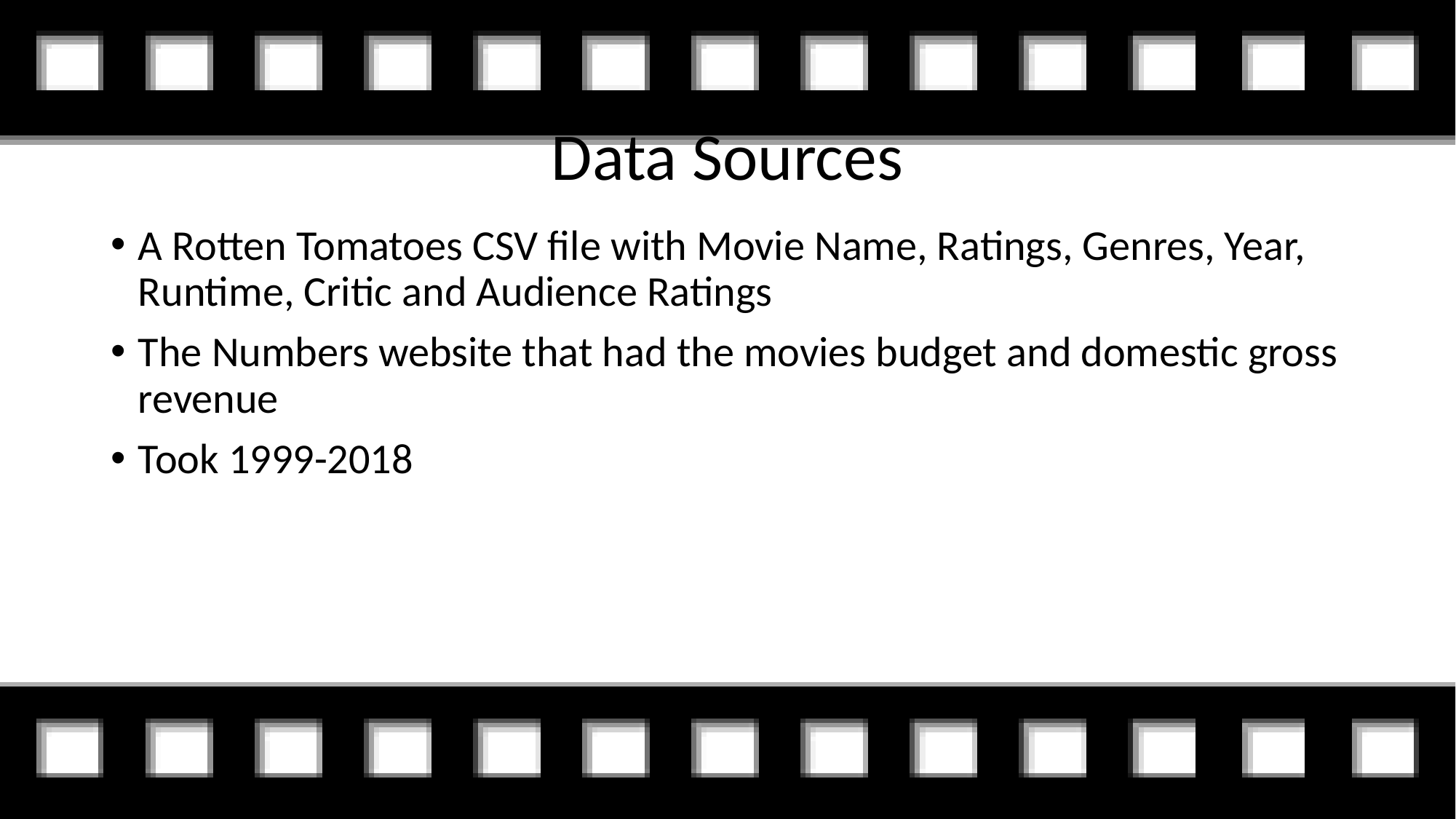

# Data Sources
A Rotten Tomatoes CSV file with Movie Name, Ratings, Genres, Year, Runtime, Critic and Audience Ratings
The Numbers website that had the movies budget and domestic gross revenue
Took 1999-2018